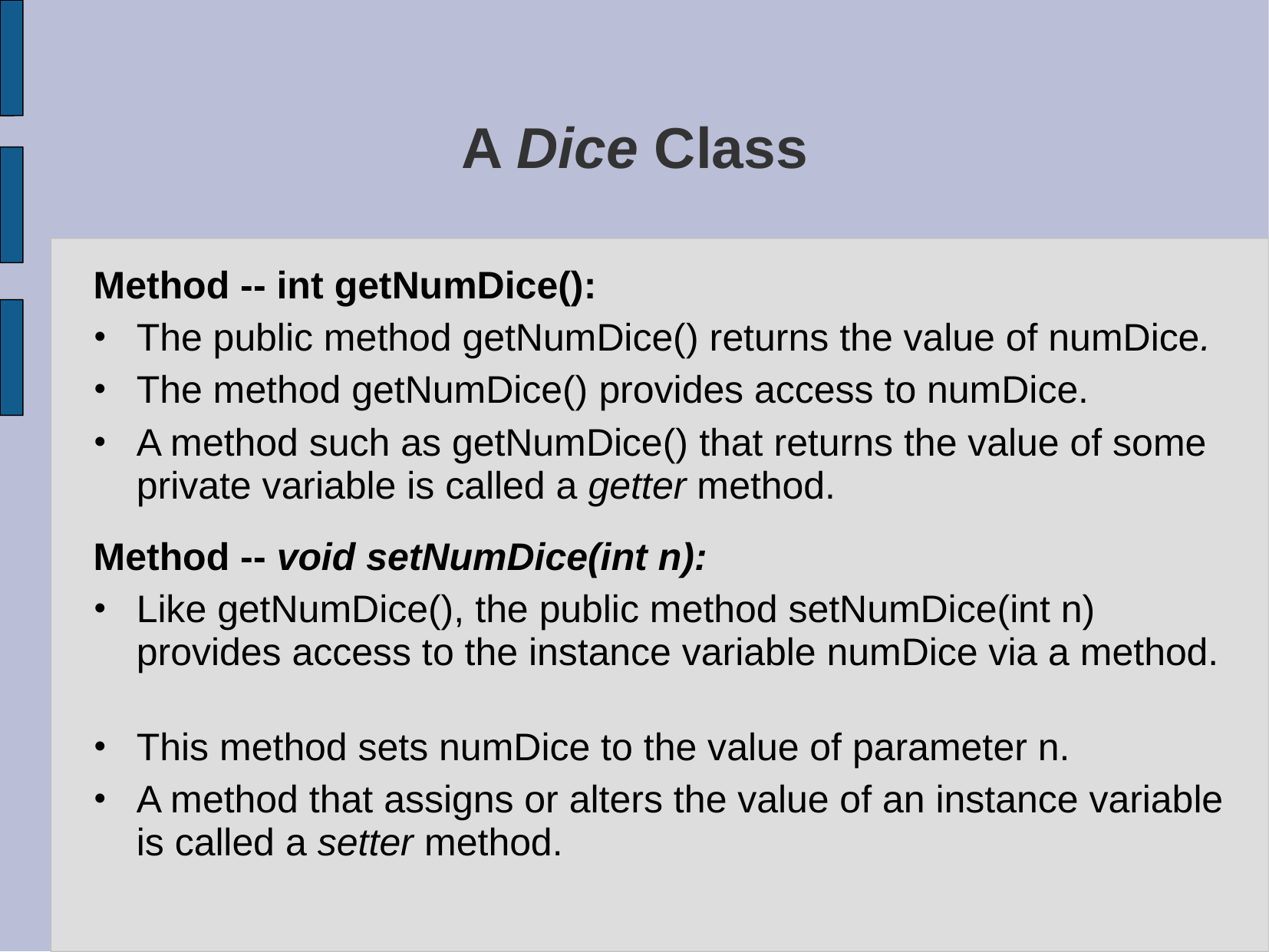

# A Dice Class
Method -- int getNumDice():
The public method getNumDice() returns the value of numDice.
The method getNumDice() provides access to numDice.
A method such as getNumDice() that returns the value of some private variable is called a getter method.
Method -- void setNumDice(int n):
Like getNumDice(), the public method setNumDice(int n) provides access to the instance variable numDice via a method.
This method sets numDice to the value of parameter n.
A method that assigns or alters the value of an instance variable is called a setter method.